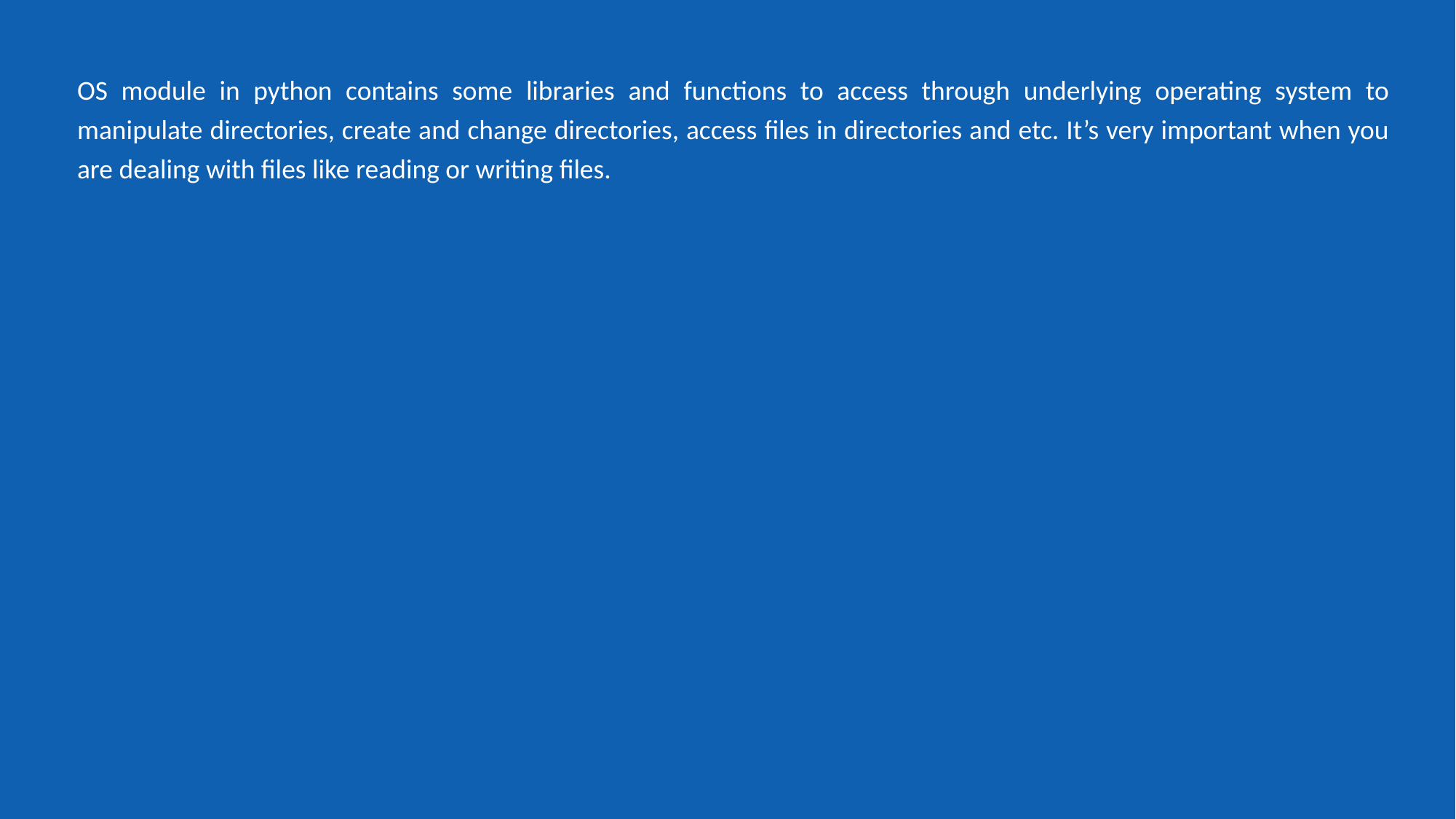

OS module in python contains some libraries and functions to access through underlying operating system to manipulate directories, create and change directories, access files in directories and etc. It’s very important when you are dealing with files like reading or writing files.